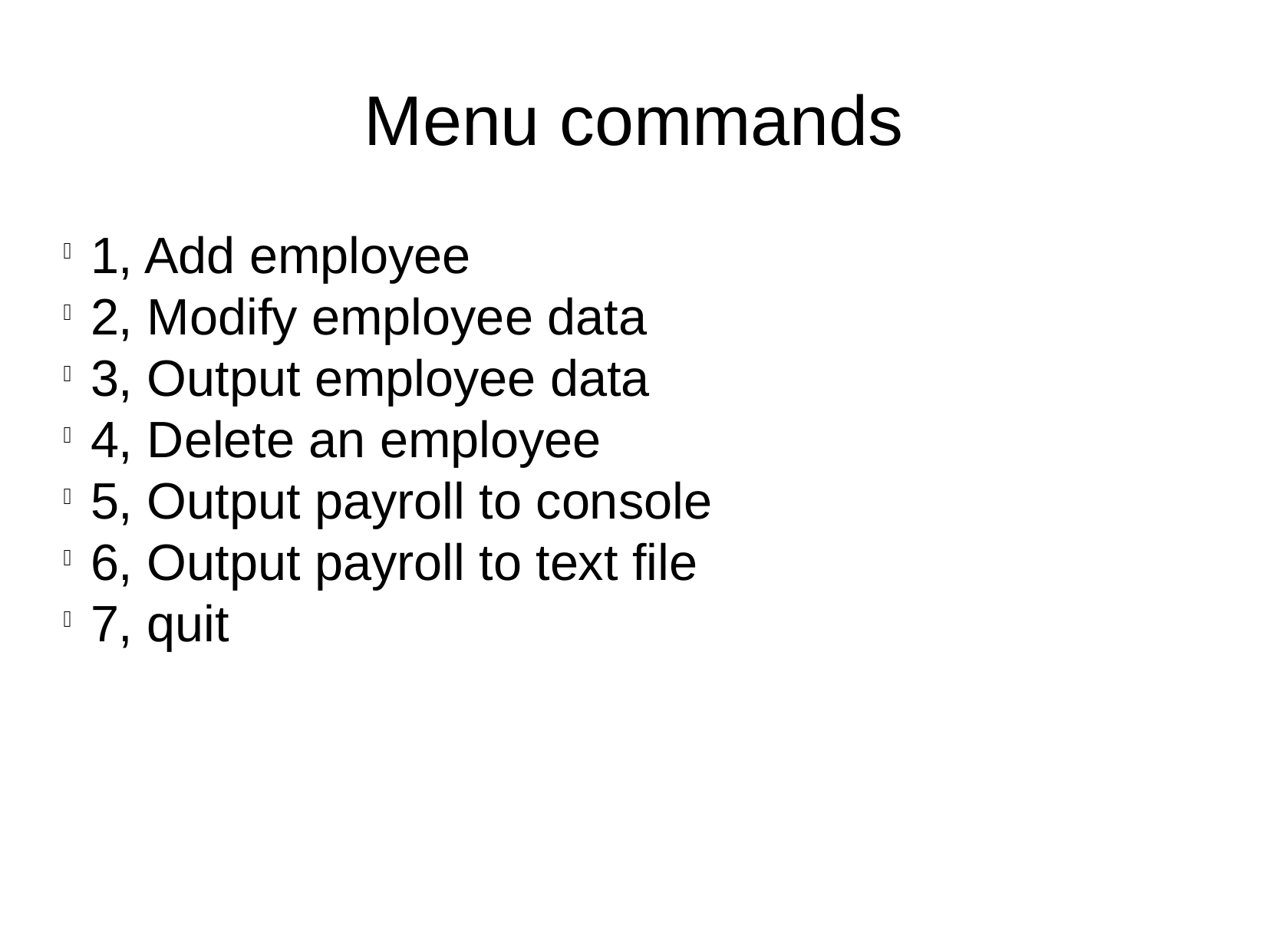

Menu commands
1, Add employee
2, Modify employee data
3, Output employee data
4, Delete an employee
5, Output payroll to console
6, Output payroll to text file
7, quit